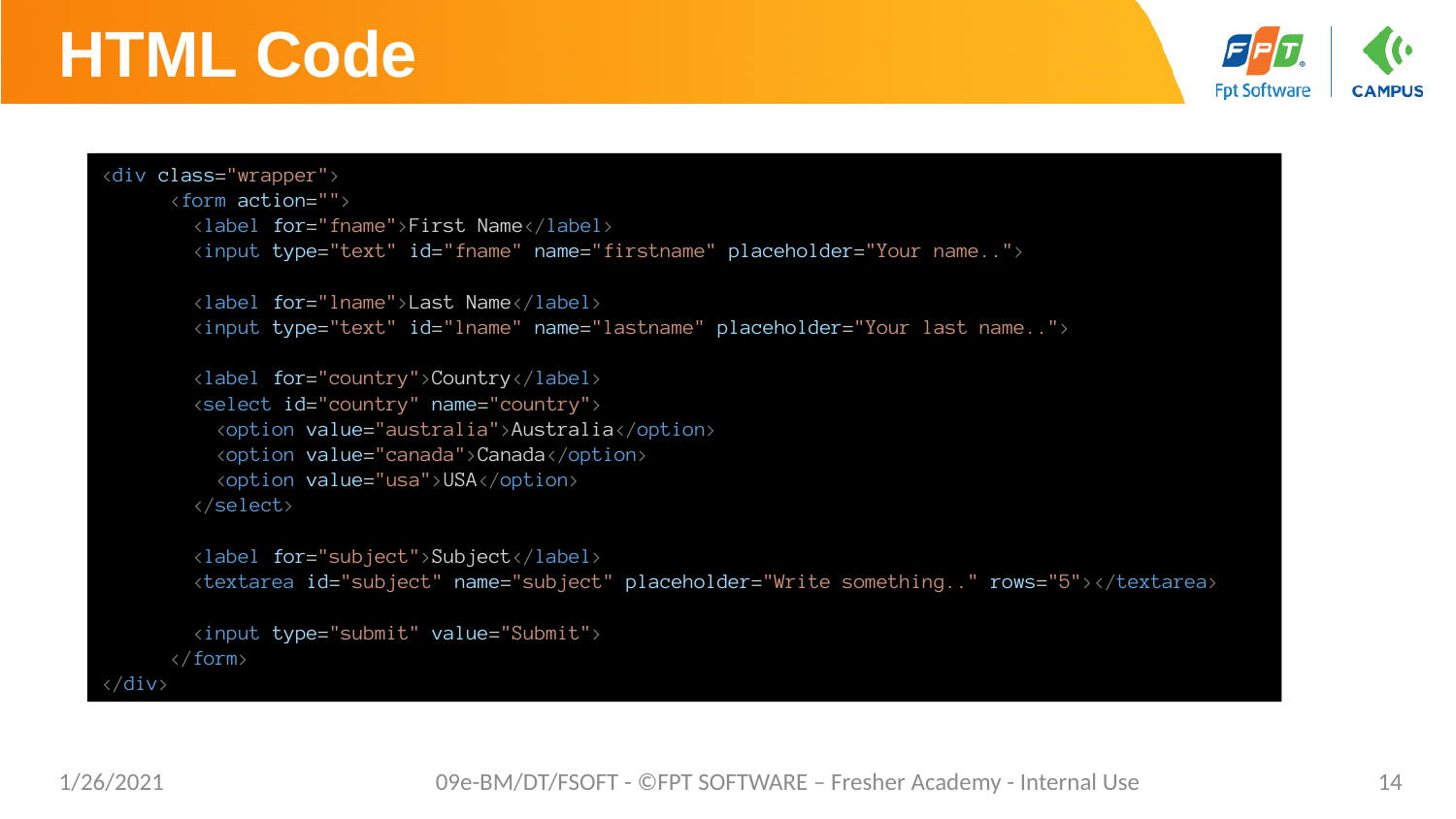

# HTML Code
<div class="wrapper">
      <form action="">
        <label for="fname">First Name</label>
        <input type="text" id="fname" name="firstname" placeholder="Your name..">

        <label for="lname">Last Name</label>
        <input type="text" id="lname" name="lastname" placeholder="Your last name..">

        <label for="country">Country</label>
        <select id="country" name="country">
          <option value="australia">Australia</option>
          <option value="canada">Canada</option>
          <option value="usa">USA</option>
        </select>

        <label for="subject">Subject</label>
        <textarea id="subject" name="subject" placeholder="Write something.." rows="5"></textarea>

        <input type="submit" value="Submit">
      </form>
</div>
1/26/2021
09e-BM/DT/FSOFT - ©FPT SOFTWARE – Fresher Academy - Internal Use
14